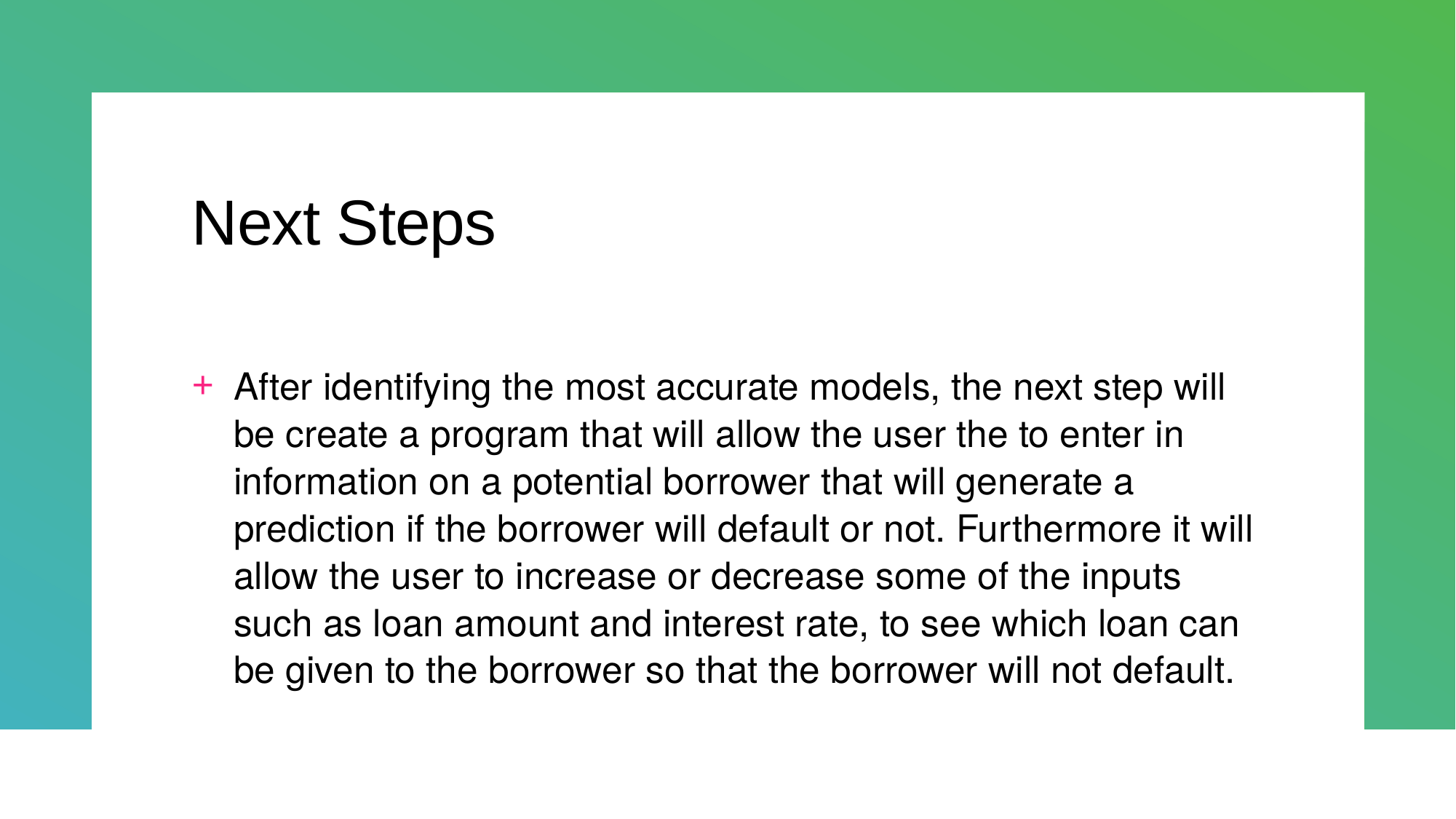

# Next Steps
After identifying the most accurate models, the next step will be create a program that will allow the user the to enter in information on a potential borrower that will generate a prediction if the borrower will default or not. Furthermore it will allow the user to increase or decrease some of the inputs such as loan amount and interest rate, to see which loan can be given to the borrower so that the borrower will not default.